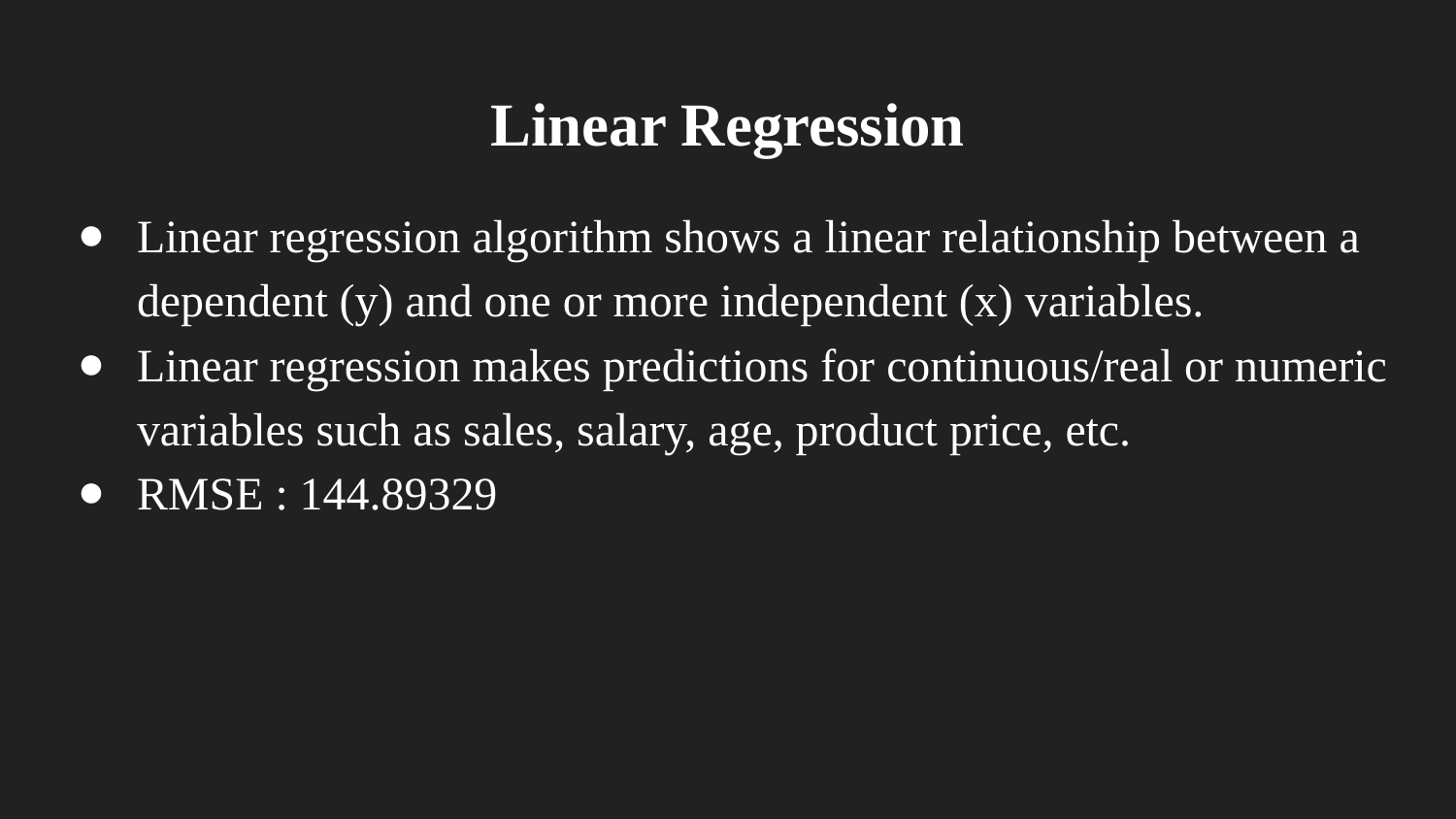

# Linear Regression
Linear regression algorithm shows a linear relationship between a dependent (y) and one or more independent (x) variables.
Linear regression makes predictions for continuous/real or numeric variables such as sales, salary, age, product price, etc.
RMSE : 144.89329